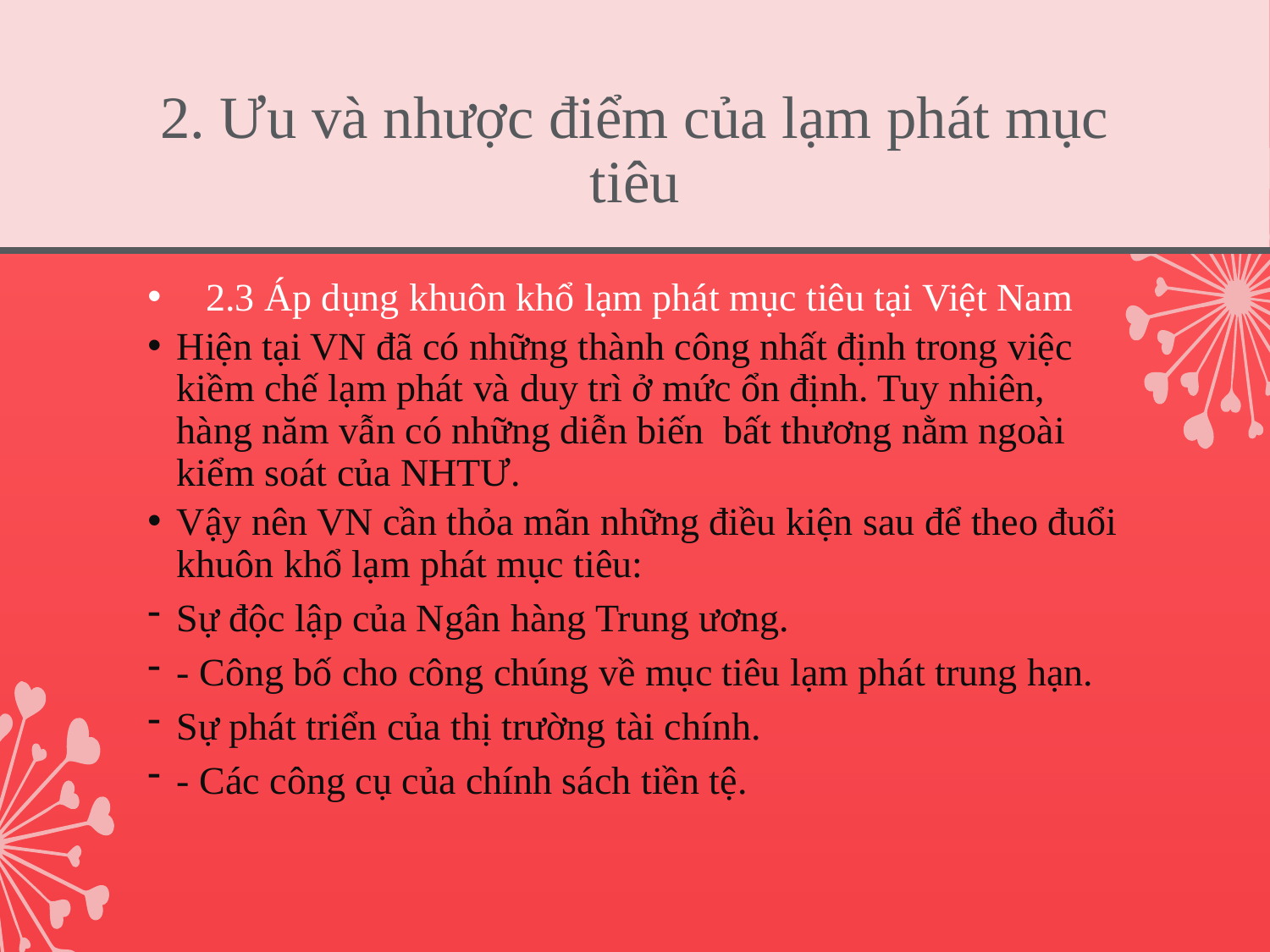

# 2. Ưu và nhược điểm của lạm phát mục tiêu

   2.3 Áp dụng khuôn khổ lạm phát mục tiêu tại Việt Nam
Hiện tại VN đã có những thành công nhất định trong việc kiềm chế lạm phát và duy trì ở mức ổn định. Tuy nhiên, hàng năm vẫn có những diễn biến  bất thương nằm ngoài kiểm soát của NHTƯ.
Vậy nên VN cần thỏa mãn những điều kiện sau để theo đuổi khuôn khổ lạm phát mục tiêu:
Sự độc lập của Ngân hàng Trung ương.
- Công bố cho công chúng về mục tiêu lạm phát trung hạn.
Sự phát triển của thị trường tài chính.
- Các công cụ của chính sách tiền tệ.